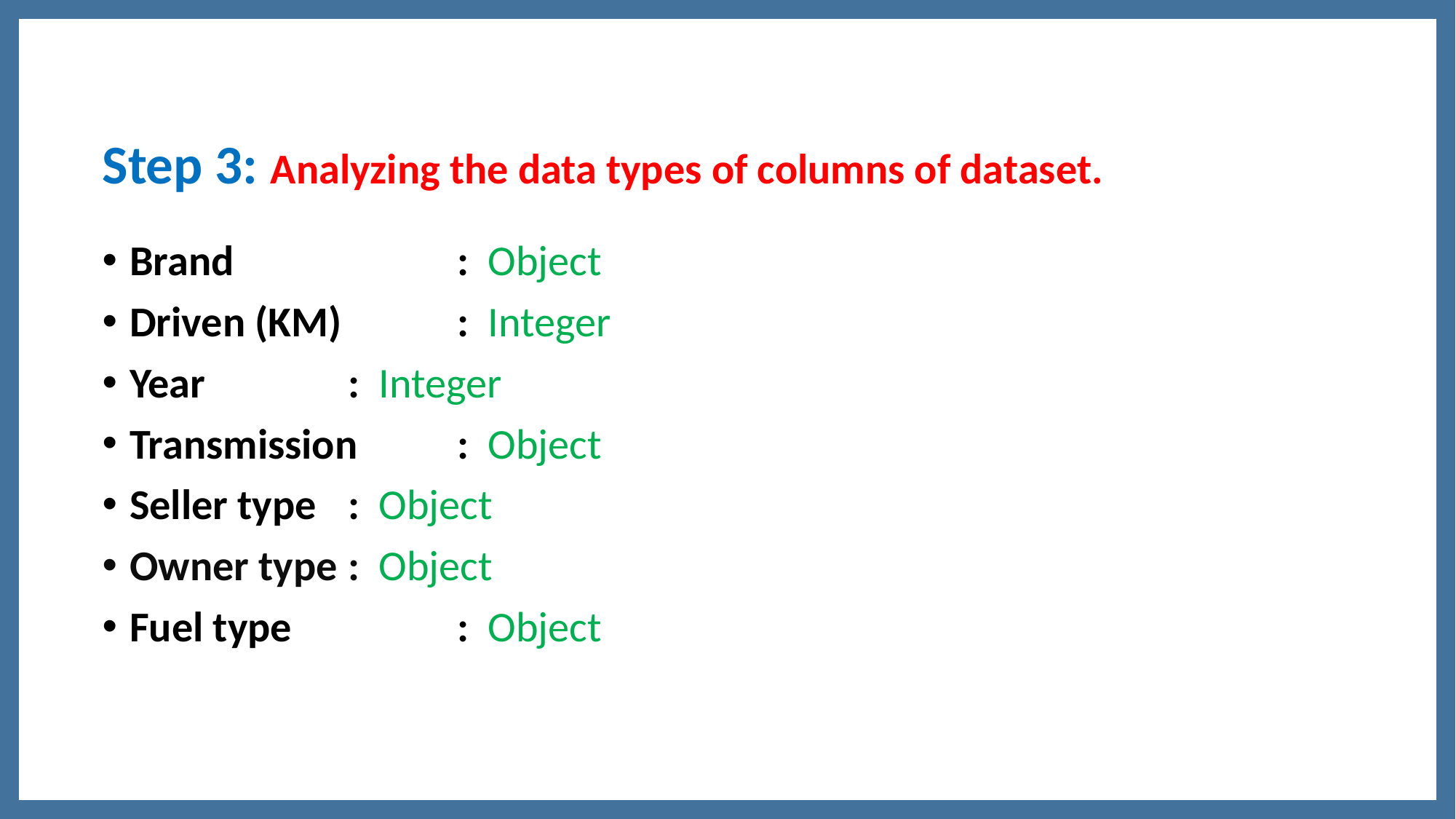

# Step 3: Analyzing the data types of columns of dataset.
Brand  		:  Object
Driven (KM) 	:  Integer
Year 		:  Integer
Transmission 	:  Object
Seller type 	:  Object
Owner type 	:  Object
Fuel type 		:  Object